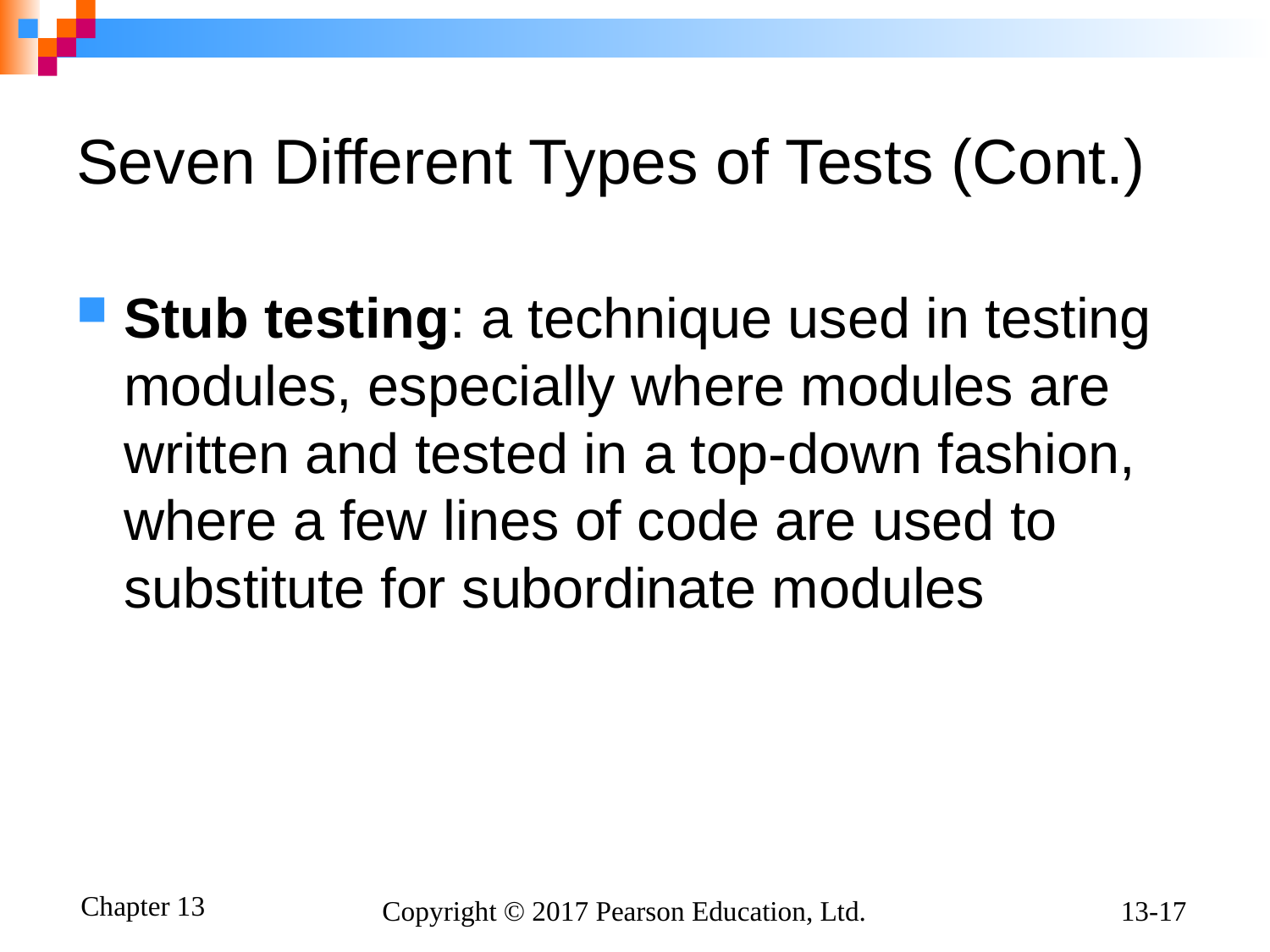

# Seven Different Types of Tests (Cont.)
Stub testing: a technique used in testing modules, especially where modules are written and tested in a top-down fashion, where a few lines of code are used to substitute for subordinate modules